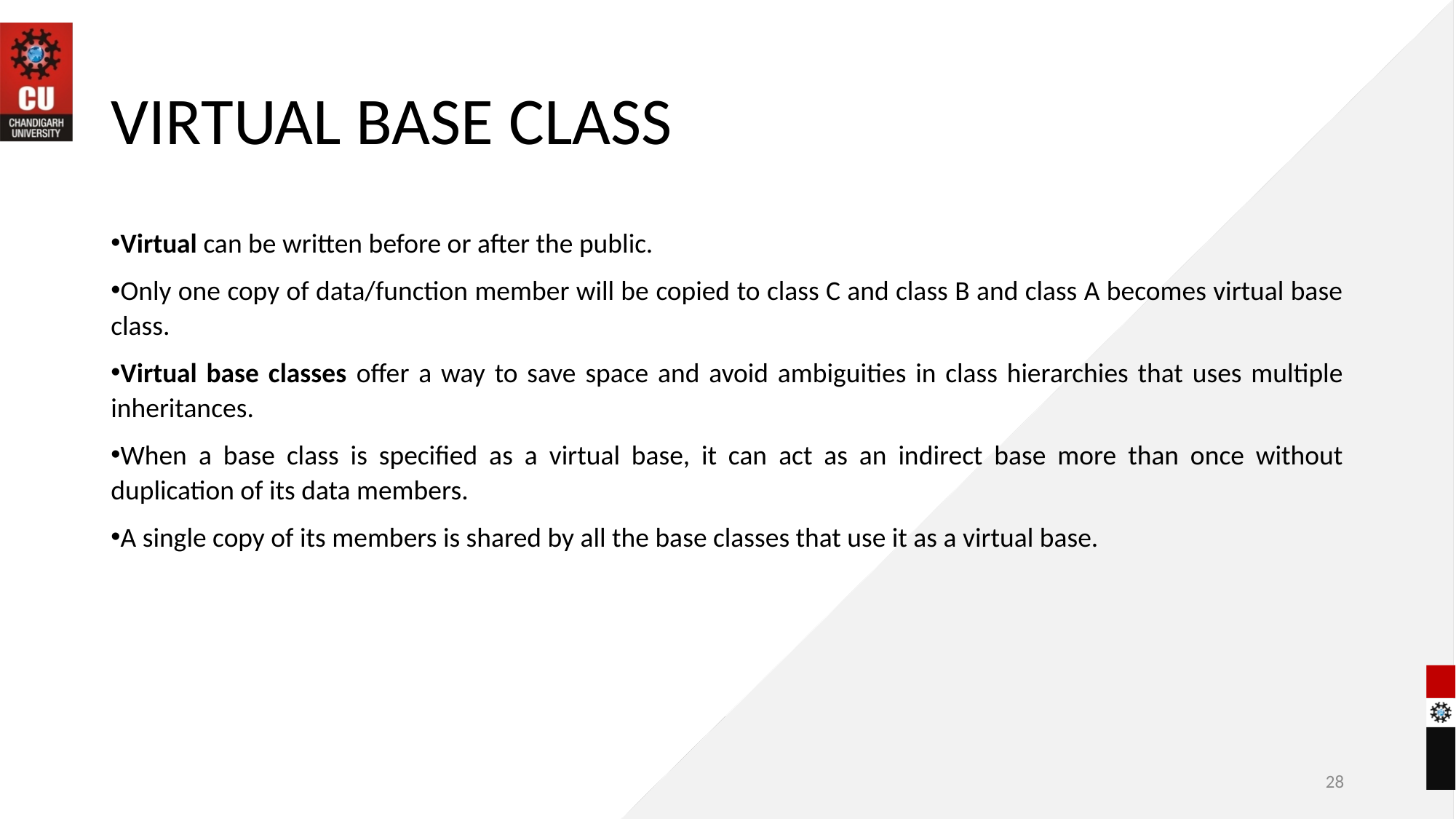

# VIRTUAL BASE CLASS
Virtual can be written before or after the public.
Only one copy of data/function member will be copied to class C and class B and class A becomes virtual base class.
Virtual base classes offer a way to save space and avoid ambiguities in class hierarchies that uses multiple inheritances.
When a base class is specified as a virtual base, it can act as an indirect base more than once without duplication of its data members.
A single copy of its members is shared by all the base classes that use it as a virtual base.

28